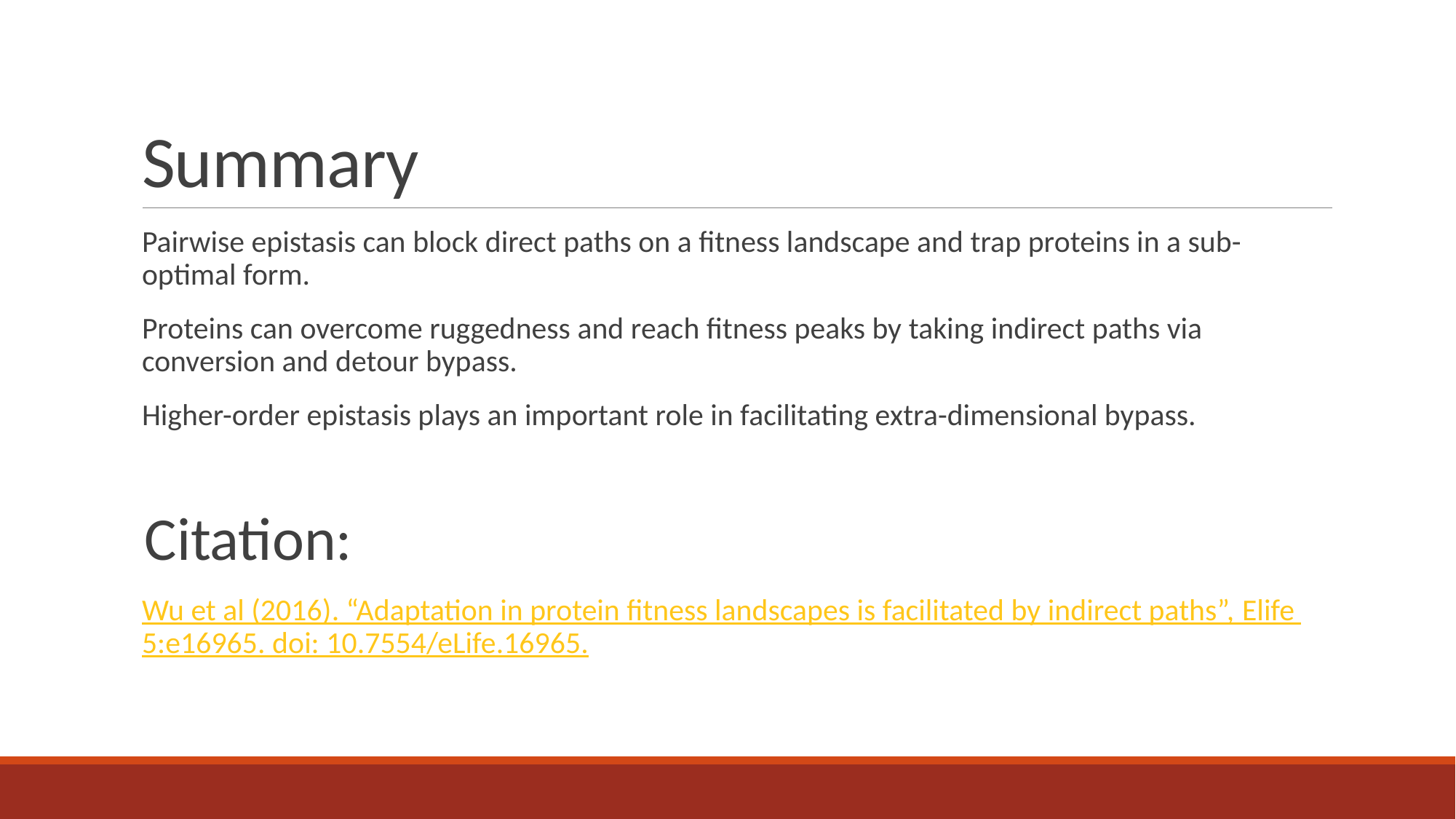

# Summary
Pairwise epistasis can block direct paths on a fitness landscape and trap proteins in a sub-optimal form.
Proteins can overcome ruggedness and reach fitness peaks by taking indirect paths via conversion and detour bypass.
Higher-order epistasis plays an important role in facilitating extra-dimensional bypass.

Citation:
Wu et al (2016). “Adaptation in protein fitness landscapes is facilitated by indirect paths”, Elife 5:e16965. doi: 10.7554/eLife.16965.